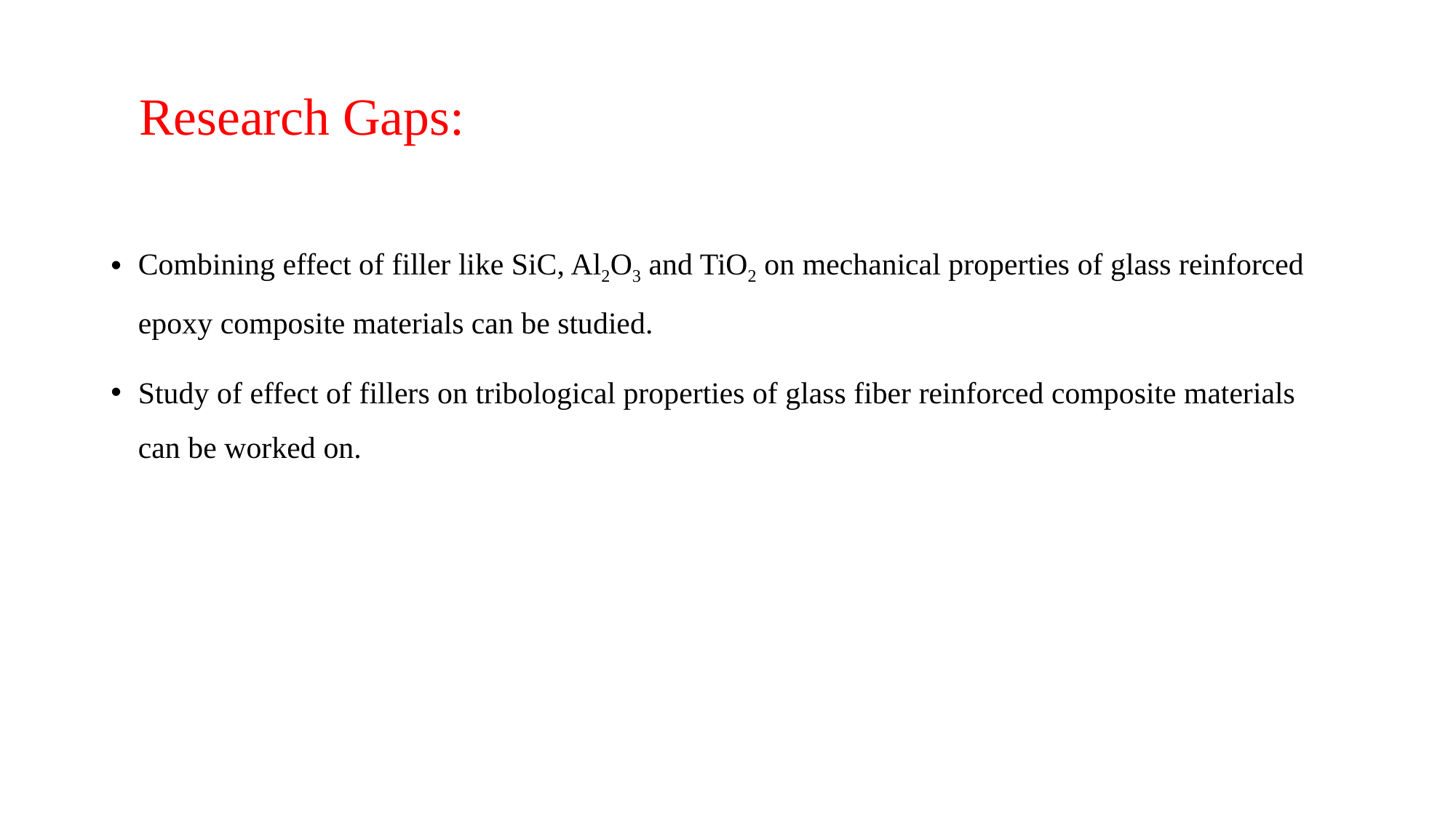

# Research Gaps:
Combining effect of filler like SiC, Al2O3 and TiO2 on mechanical properties of glass reinforced epoxy composite materials can be studied.
Study of effect of fillers on tribological properties of glass fiber reinforced composite materials can be worked on.